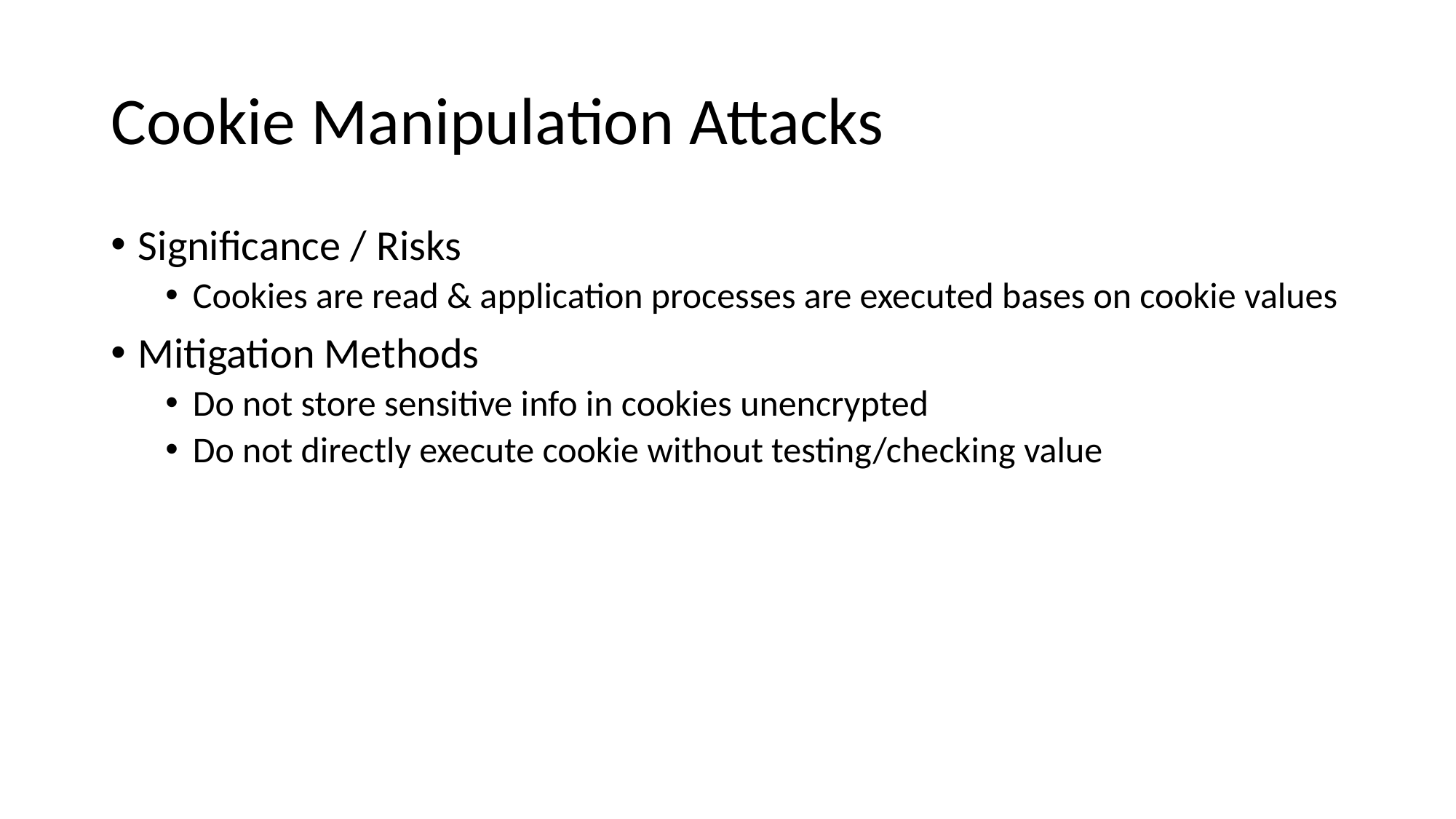

# Cookie Manipulation Attacks
Significance / Risks
Cookies are read & application processes are executed bases on cookie values
Mitigation Methods
Do not store sensitive info in cookies unencrypted
Do not directly execute cookie without testing/checking value